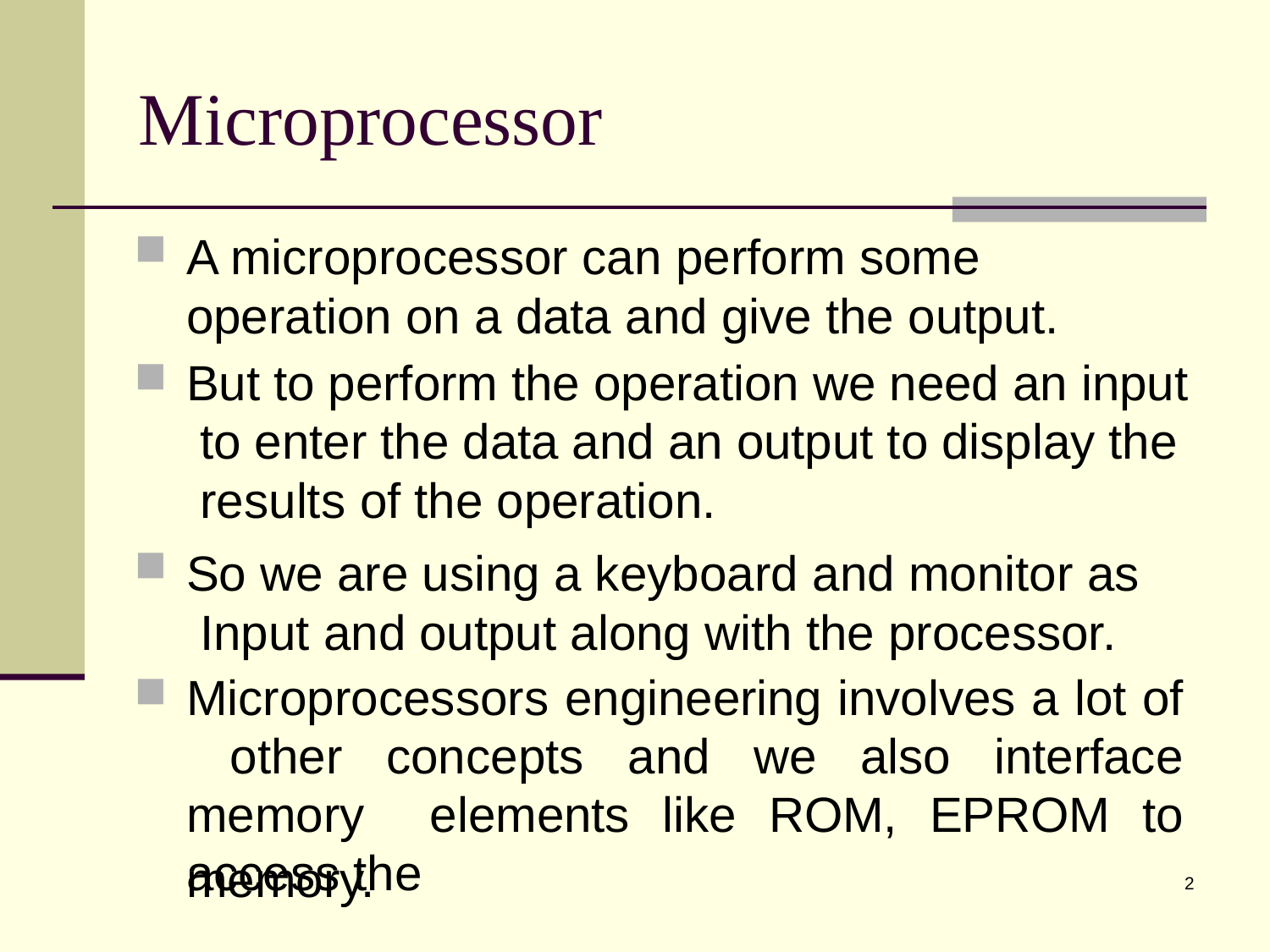

# Microprocessor
A microprocessor can perform some  operation on a data and give the output.
But to perform the operation we need an input  to enter the data and an output to display the  results of the operation.
So we are using a keyboard and monitor as  Input and output along with the processor.
Microprocessors engineering involves a lot of  other concepts and we also interface memory  elements like ROM, EPROM to access the
memory.
2